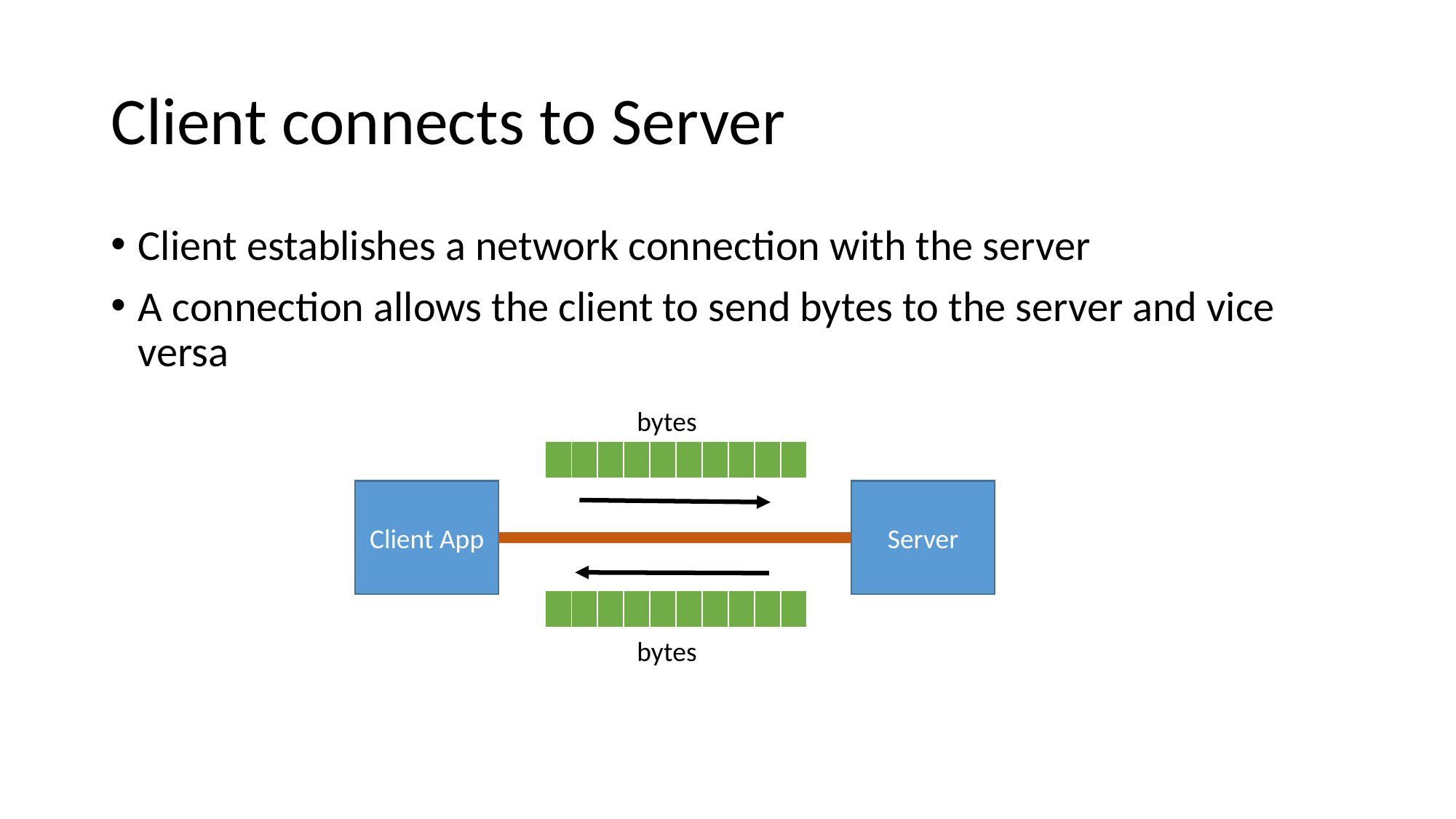

# Client connects to Server
Client establishes a network connection with the server
A connection allows the client to send bytes to the server and vice versa
bytes
|  |  |  |  |  |  |  |  |  |  |
| --- | --- | --- | --- | --- | --- | --- | --- | --- | --- |
Server
Client App
|  |  |  |  |  |  |  |  |  |  |
| --- | --- | --- | --- | --- | --- | --- | --- | --- | --- |
bytes